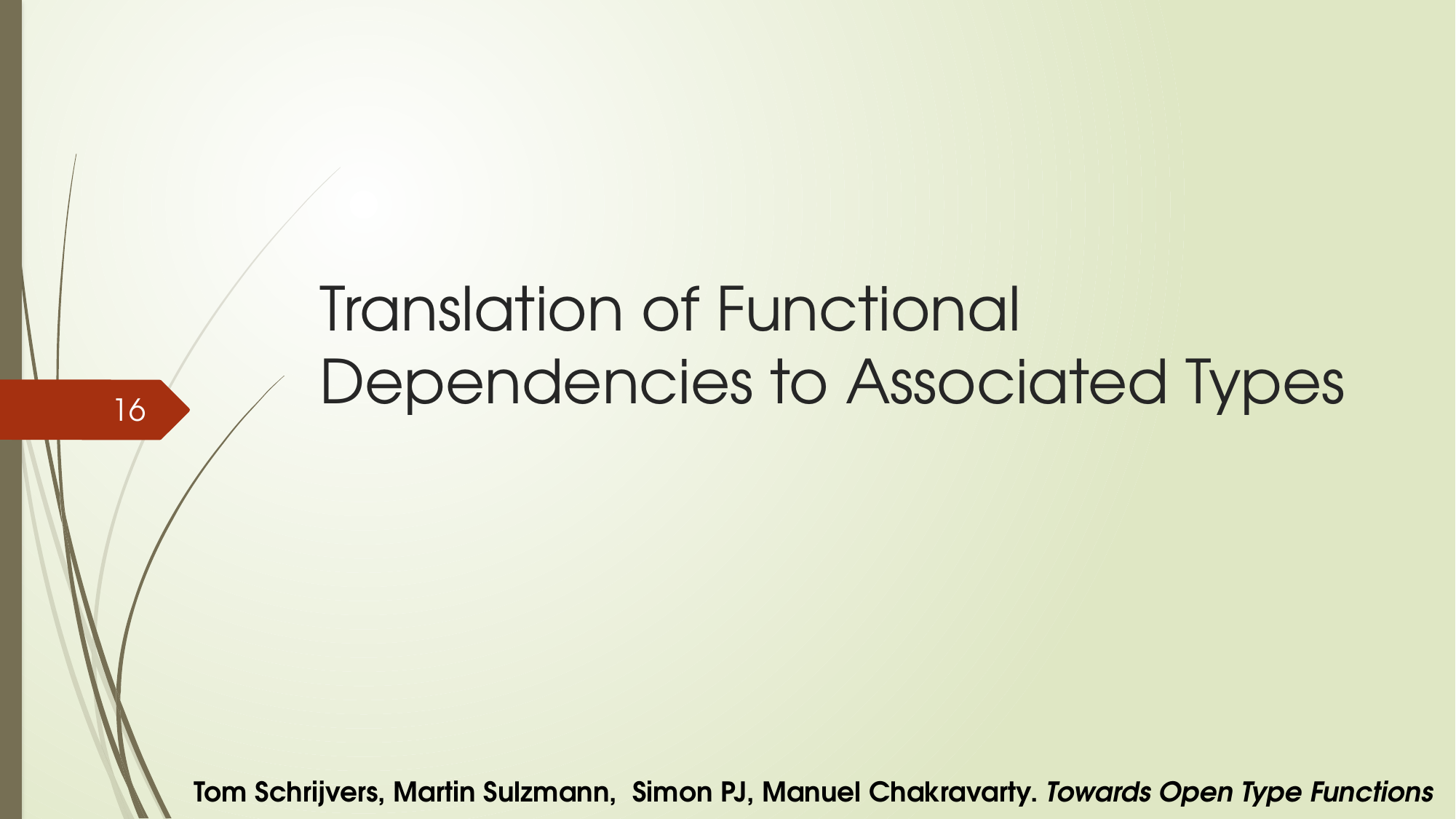

# Translation of Functional Dependencies to Associated Types
16

Tom Schrijvers, Martin Sulzmann,  Simon PJ, Manuel Chakravarty. Towards Open Type Functions